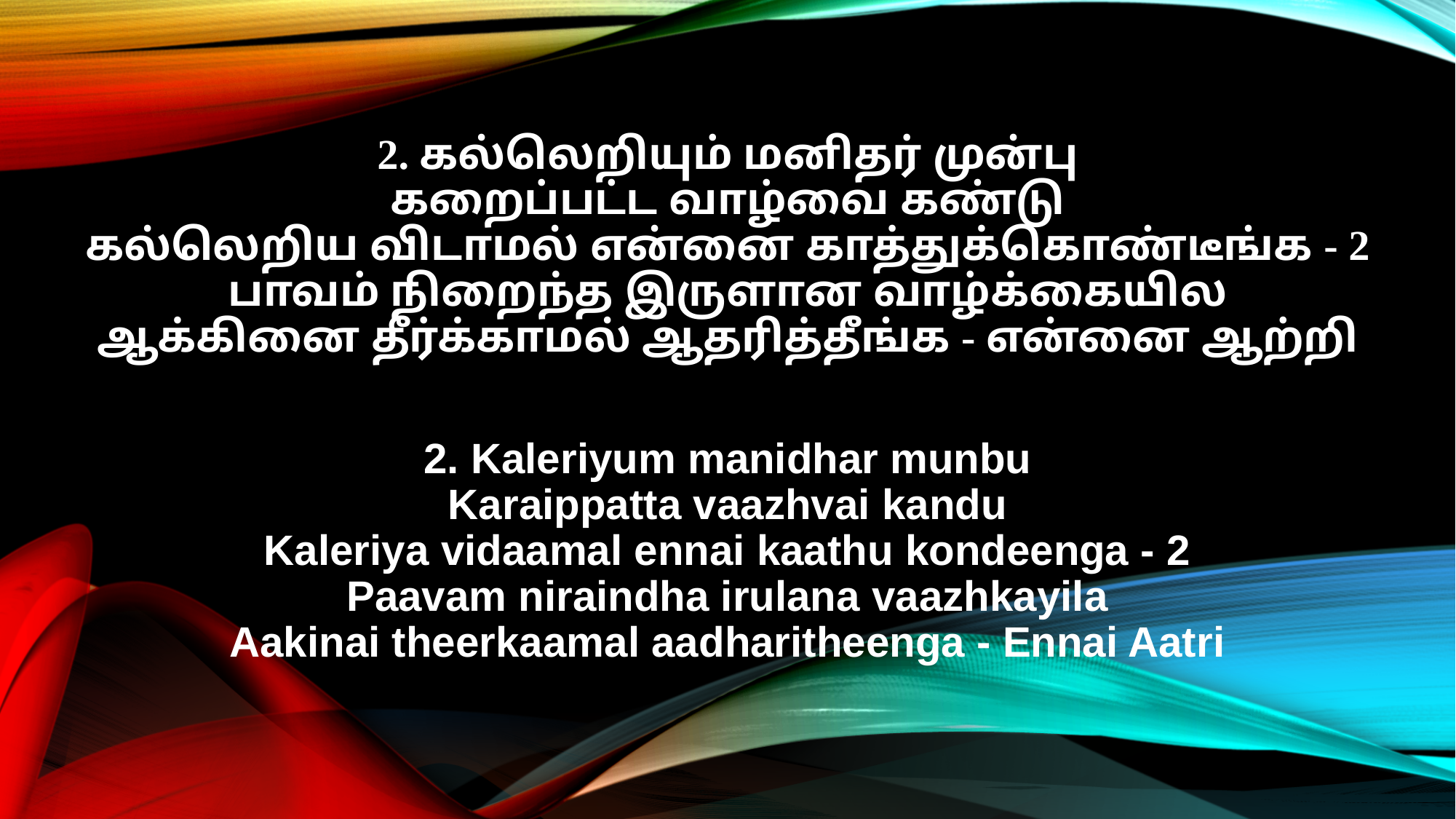

2. கல்லெறியும் மனிதர் முன்பு
கறைப்பட்ட வாழ்வை கண்டு
கல்லெறிய விடாமல் என்னை காத்துக்கொண்டீங்க - 2
பாவம் நிறைந்த இருளான வாழ்க்கையில
ஆக்கினை தீர்க்காமல் ஆதரித்தீங்க - என்னை ஆற்றி

2. Kaleriyum manidhar munbu
Karaippatta vaazhvai kandu
Kaleriya vidaamal ennai kaathu kondeenga - 2
Paavam niraindha irulana vaazhkayila
Aakinai theerkaamal aadharitheenga - Ennai Aatri